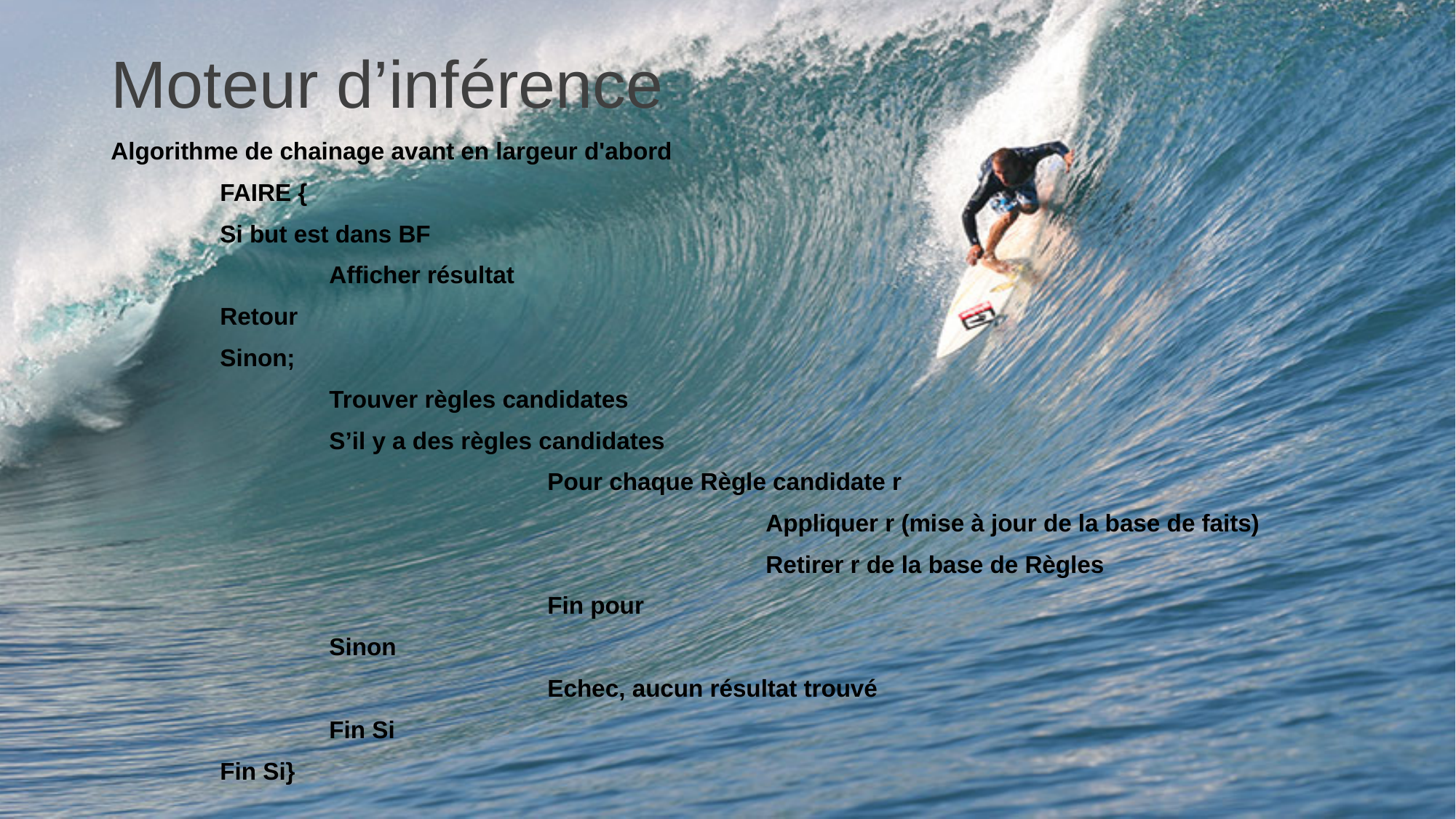

# Moteur d’inférence
Algorithme de chainage avant en largeur d'abord
	FAIRE {
	Si but est dans BF
		Afficher résultat
 	Retour
	Sinon;
		Trouver règles candidates
		S’il y a des règles candidates
				Pour chaque Règle candidate r
						Appliquer r (mise à jour de la base de faits)
						Retirer r de la base de Règles
				Fin pour
		Sinon
				Echec, aucun résultat trouvé
		Fin Si
	Fin Si}